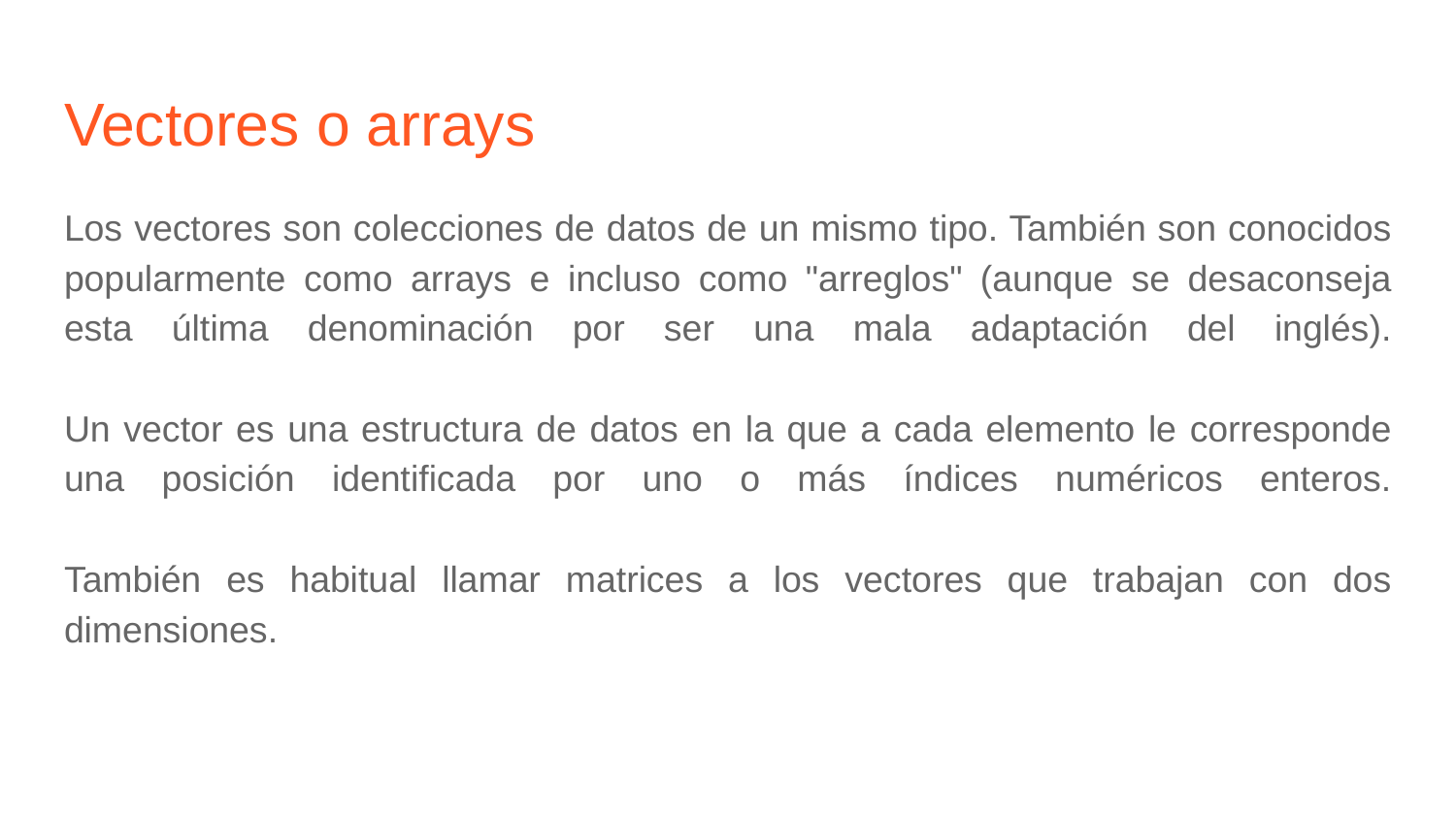

# Vectores o arrays
Los vectores son colecciones de datos de un mismo tipo. También son conocidos popularmente como arrays e incluso como "arreglos" (aunque se desaconseja esta última denominación por ser una mala adaptación del inglés).
Un vector es una estructura de datos en la que a cada elemento le corresponde una posición identificada por uno o más índices numéricos enteros.
También es habitual llamar matrices a los vectores que trabajan con dos dimensiones.